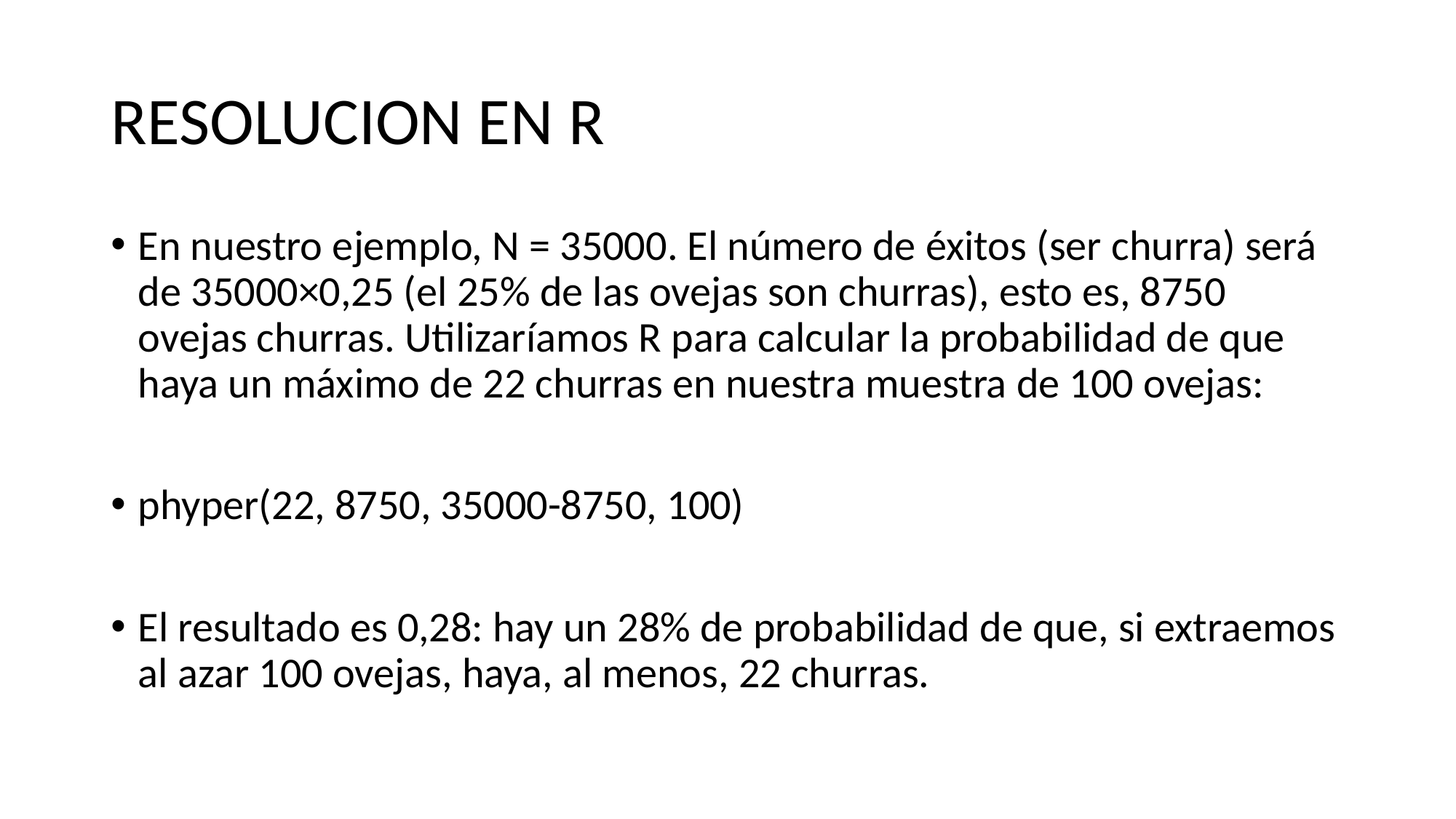

# RESOLUCION EN R
En nuestro ejemplo, N = 35000. El número de éxitos (ser churra) será de 35000×0,25 (el 25% de las ovejas son churras), esto es, 8750 ovejas churras. Utilizaríamos R para calcular la probabilidad de que haya un máximo de 22 churras en nuestra muestra de 100 ovejas:

phyper(22, 8750, 35000-8750, 100)

El resultado es 0,28: hay un 28% de probabilidad de que, si extraemos al azar 100 ovejas, haya, al menos, 22 churras.